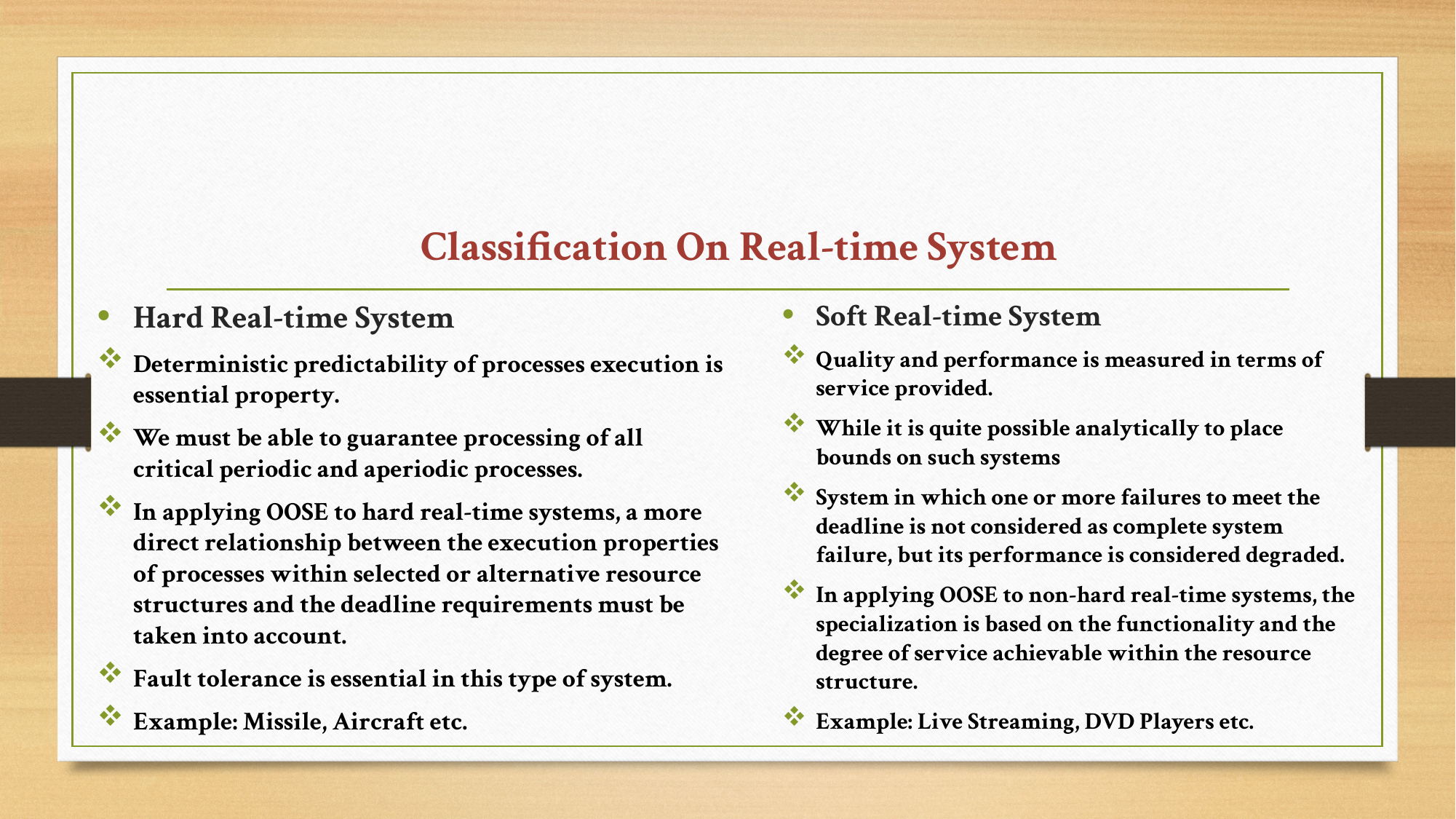

# Classification On Real-time System
Hard Real-time System
Deterministic predictability of processes execution is essential property.
We must be able to guarantee processing of all critical periodic and aperiodic processes.
In applying OOSE to hard real-time systems, a more direct relationship between the execution properties of processes within selected or alternative resource structures and the deadline requirements must be taken into account.
Fault tolerance is essential in this type of system.
Example: Missile, Aircraft etc.

Soft Real-time System
Quality and performance is measured in terms of service provided.
While it is quite possible analytically to place bounds on such systems
System in which one or more failures to meet the deadline is not considered as complete system failure, but its performance is considered degraded.
In applying OOSE to non-hard real-time systems, the specialization is based on the functionality and the degree of service achievable within the resource structure.
Example: Live Streaming, DVD Players etc.